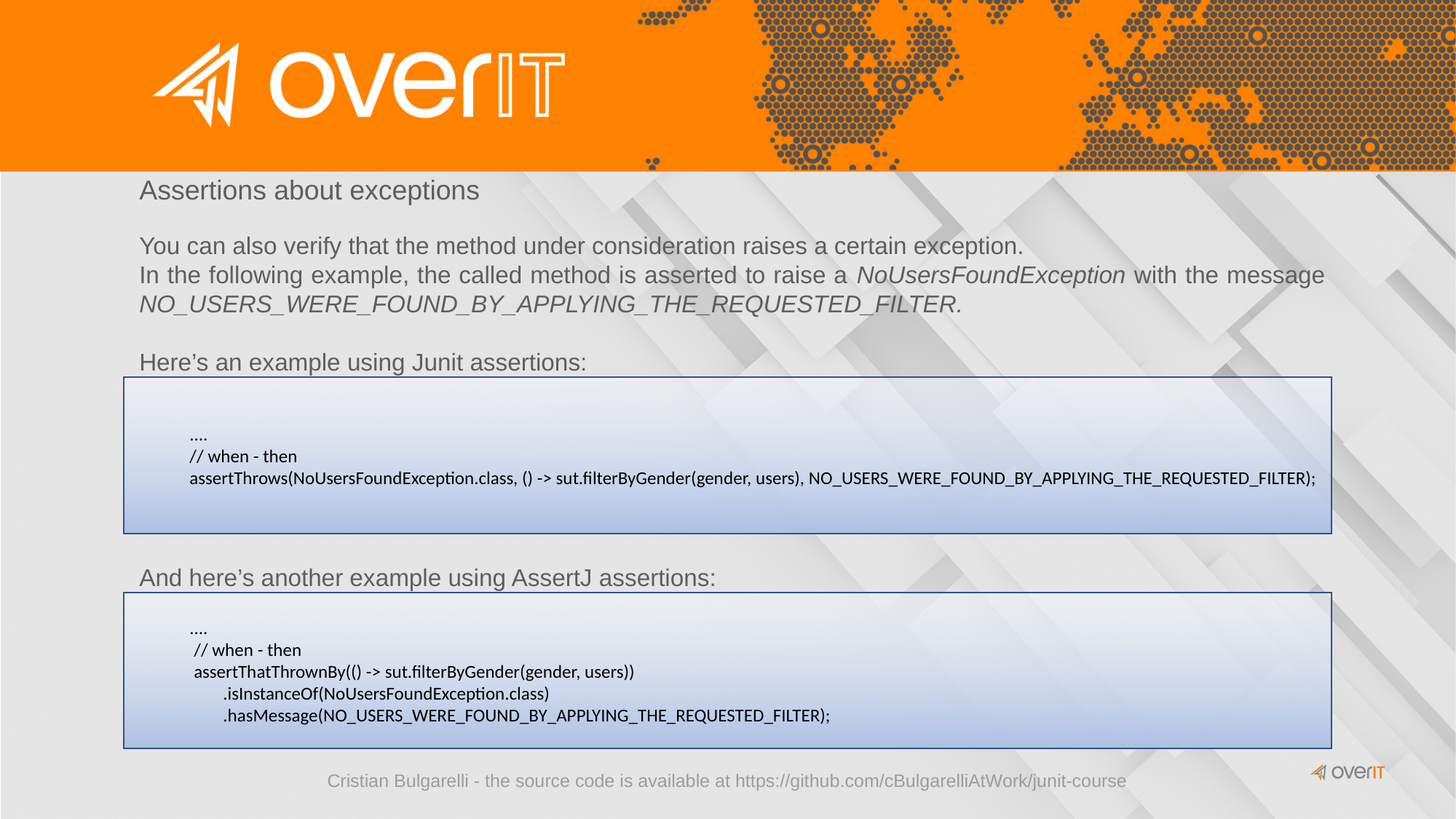

Assertions about exceptions
You can also verify that the method under consideration raises a certain exception.
In the following example, the called method is asserted to raise a NoUsersFoundException with the message NO_USERS_WERE_FOUND_BY_APPLYING_THE_REQUESTED_FILTER.

Here’s an example using Junit assertions:
....
// when - then
assertThrows(NoUsersFoundException.class, () -> sut.filterByGender(gender, users), NO_USERS_WERE_FOUND_BY_APPLYING_THE_REQUESTED_FILTER);
And here’s another example using AssertJ assertions:
....
 // when - then
 assertThatThrownBy(() -> sut.filterByGender(gender, users))
        .isInstanceOf(NoUsersFoundException.class)
        .hasMessage(NO_USERS_WERE_FOUND_BY_APPLYING_THE_REQUESTED_FILTER);
Cristian Bulgarelli - the source code is available at https://github.com/cBulgarelliAtWork/junit-course